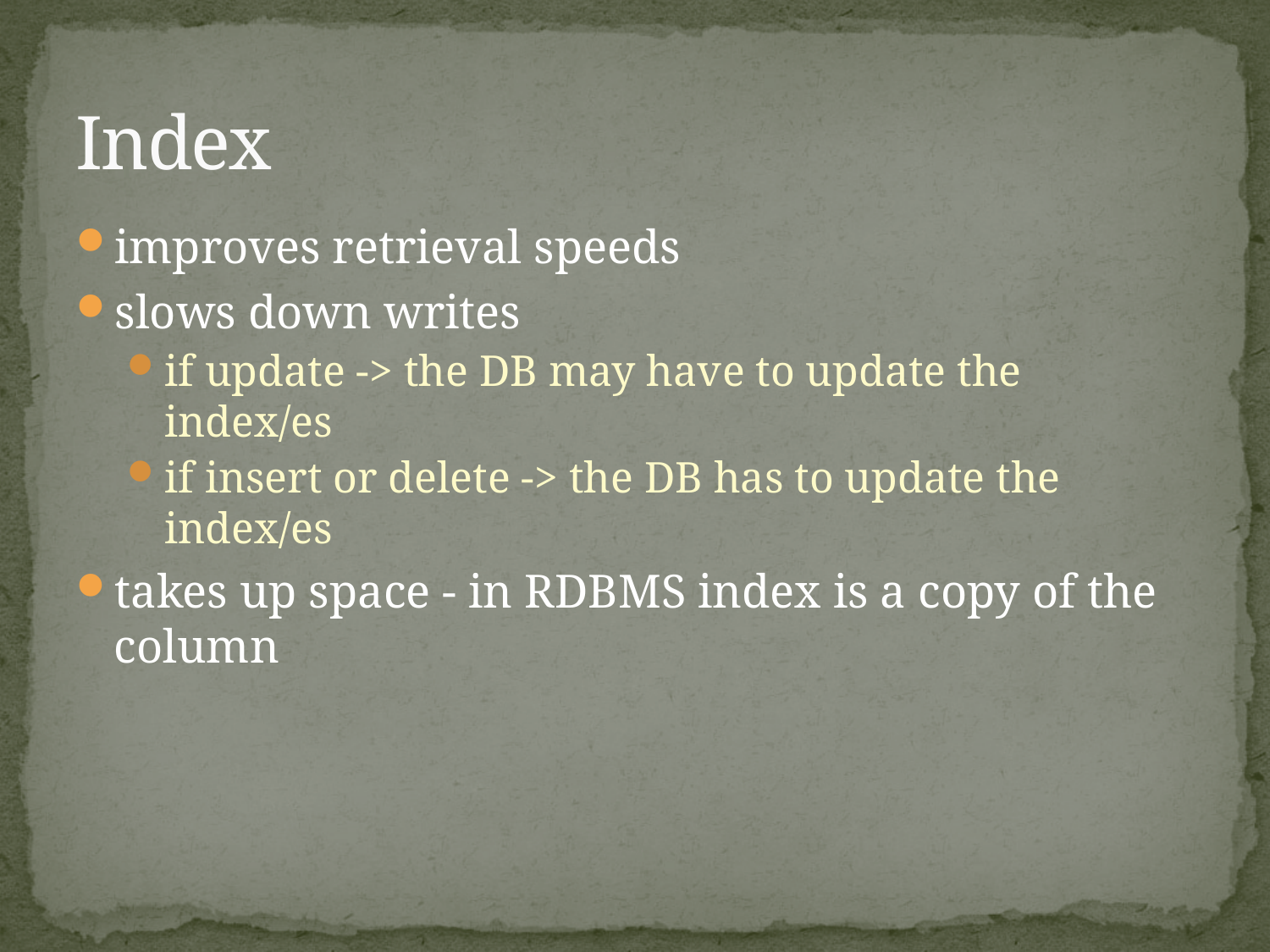

# Index
improves retrieval speeds
slows down writes
if update -> the DB may have to update the index/es
if insert or delete -> the DB has to update the index/es
takes up space - in RDBMS index is a copy of the column